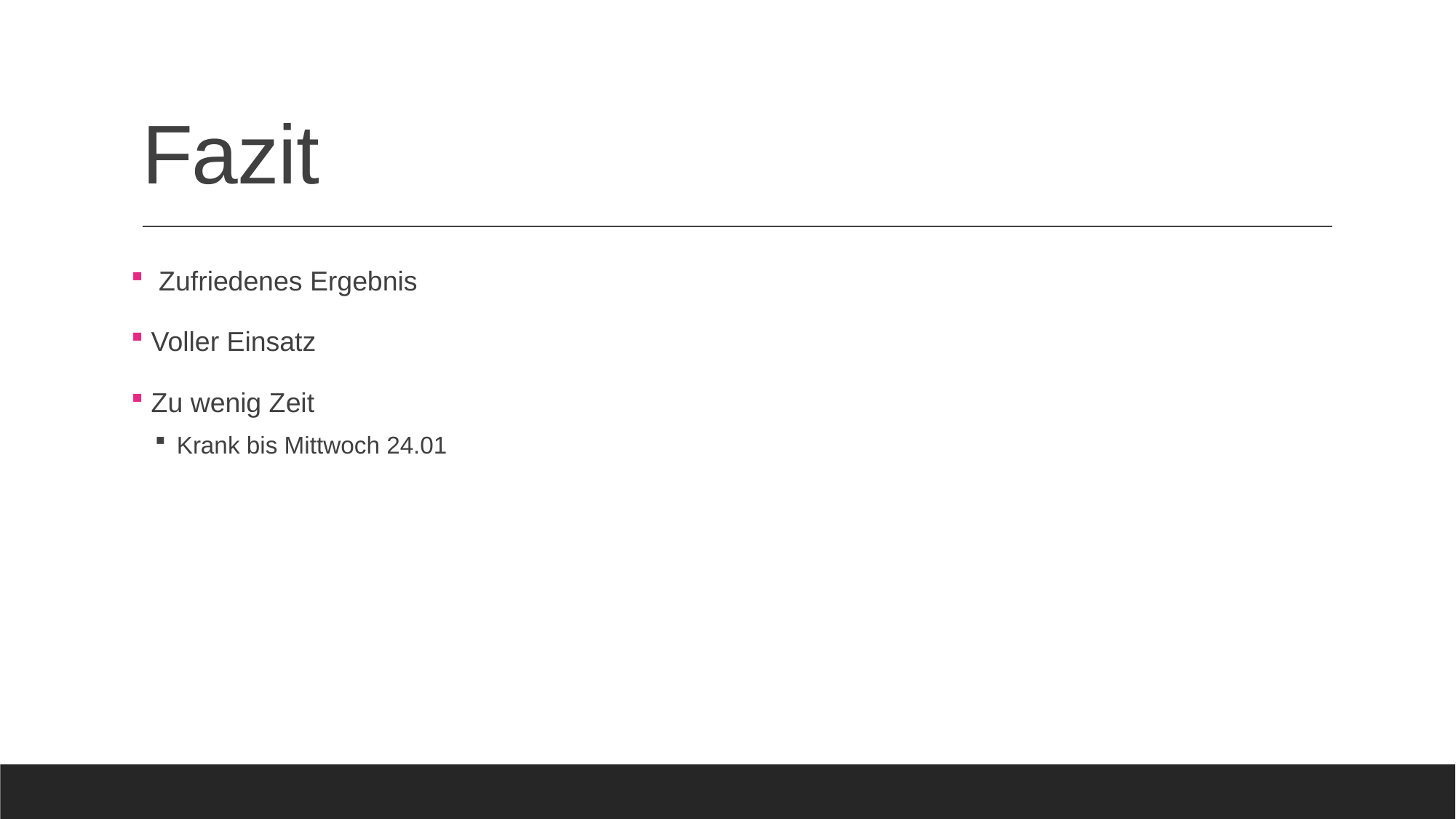

# Fazit
  Zufriedenes Ergebnis
 Voller Einsatz
 Zu wenig Zeit
Krank bis Mittwoch 24.01